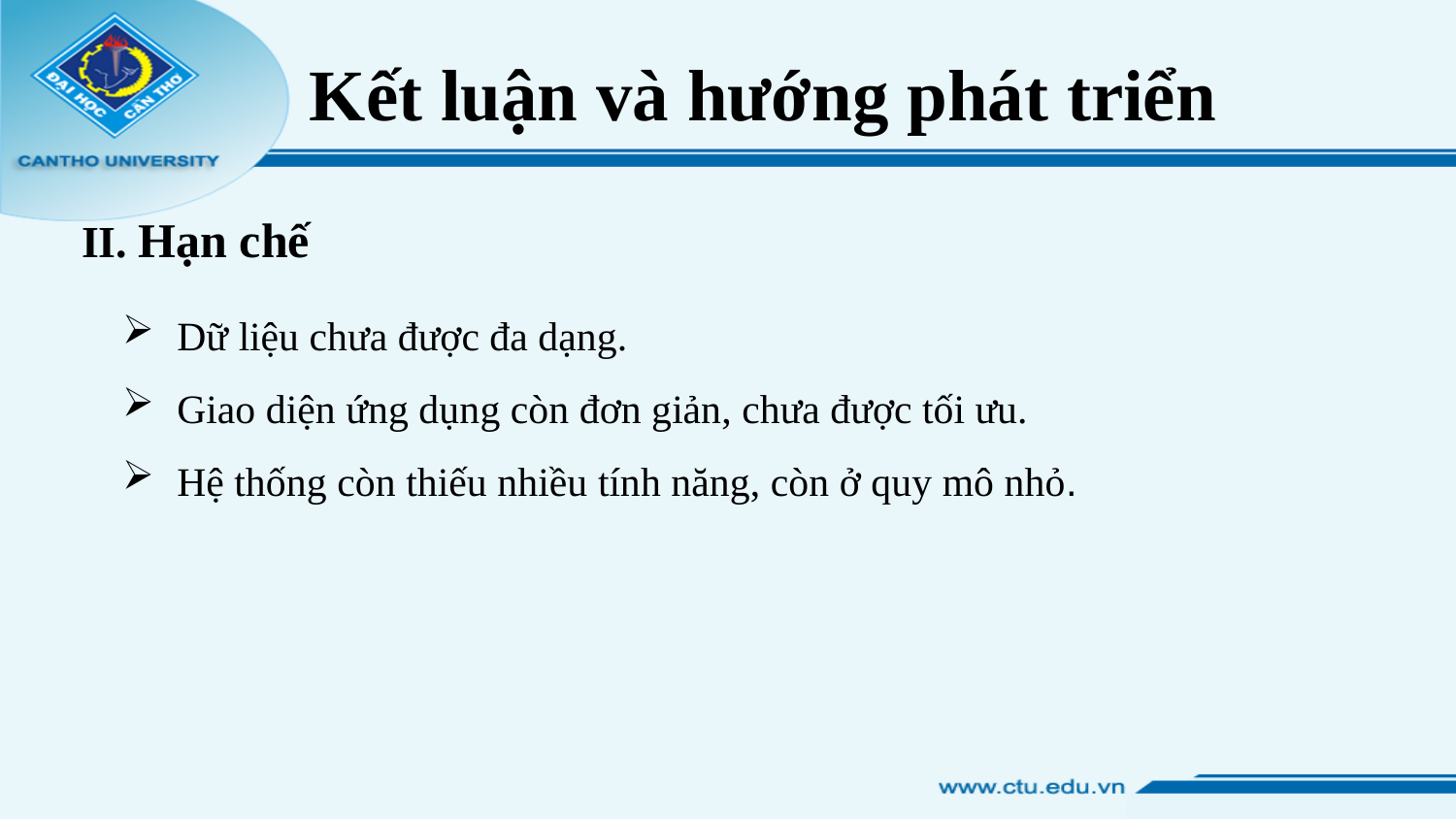

Kết luận và hướng phát triển
# II. Hạn chế
Dữ liệu chưa được đa dạng.
Giao diện ứng dụng còn đơn giản, chưa được tối ưu.
Hệ thống còn thiếu nhiều tính năng, còn ở quy mô nhỏ.